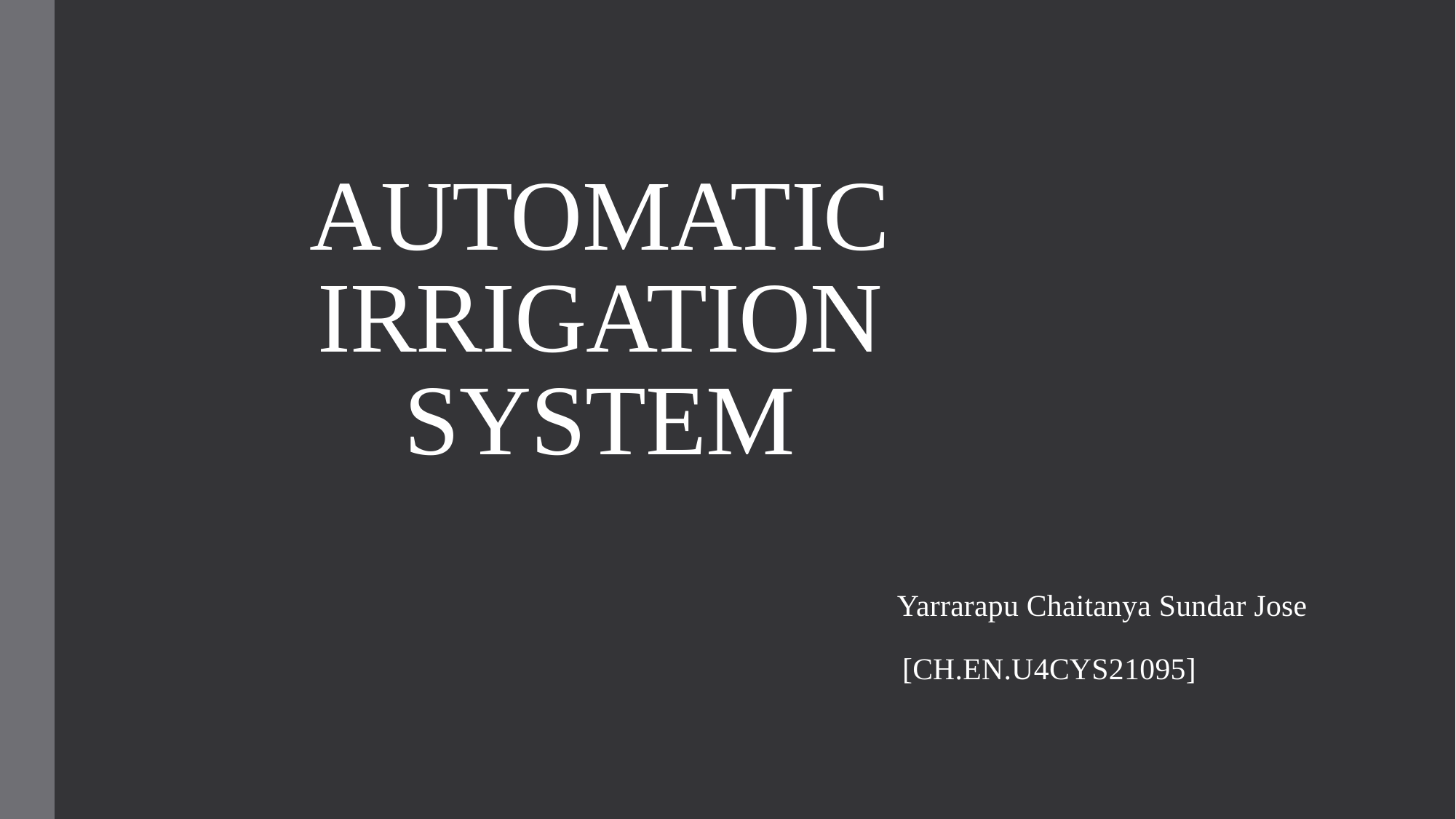

# AUTOMATIC IRRIGATION SYSTEM
    Yarrarapu Chaitanya Sundar Jose
       [CH.EN.U4CYS21095]